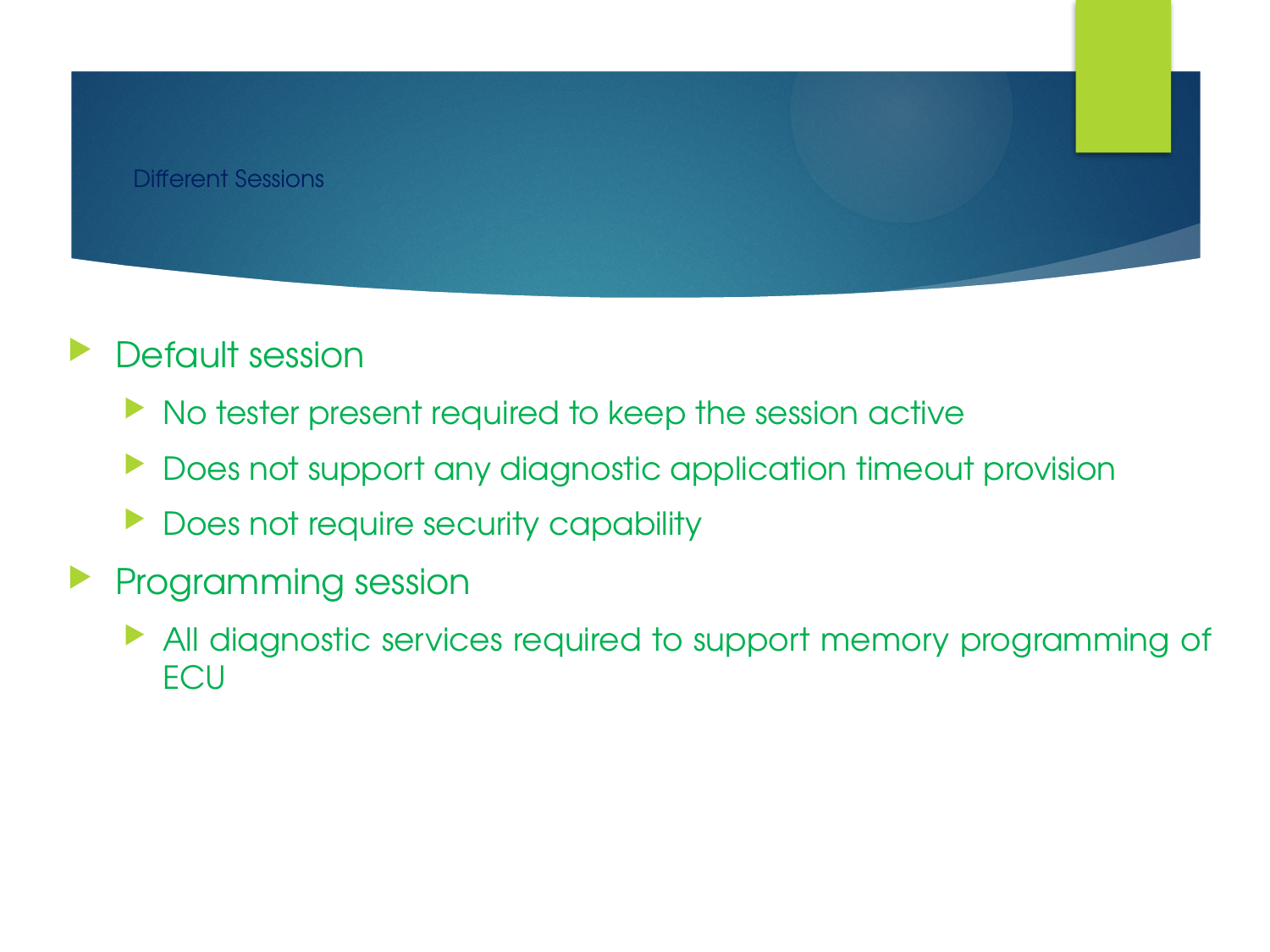

# Different Sessions
Default session
No tester present required to keep the session active
Does not support any diagnostic application timeout provision
Does not require security capability
Programming session
All diagnostic services required to support memory programming of ECU